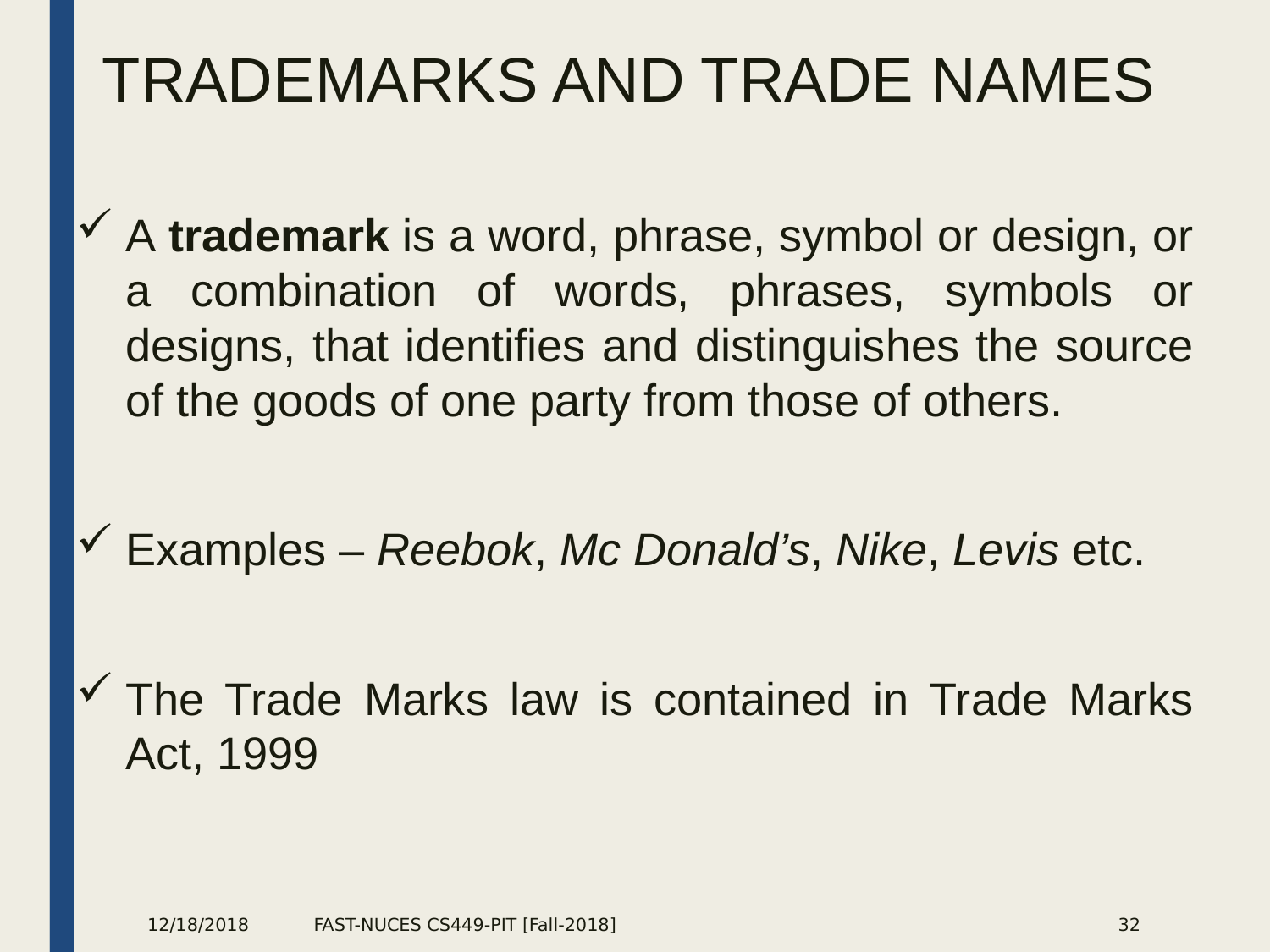

TRADEMARKS AND TRADE NAMES
A trademark is a word, phrase, symbol or design, or a combination of words, phrases, symbols or designs, that identifies and distinguishes the source of the goods of one party from those of others.

Examples – Reebok, Mc Donald’s, Nike, Levis etc.

The Trade Marks law is contained in Trade Marks Act, 1999

12/18/2018
FAST-NUCES CS449-PIT [Fall-2018]
32